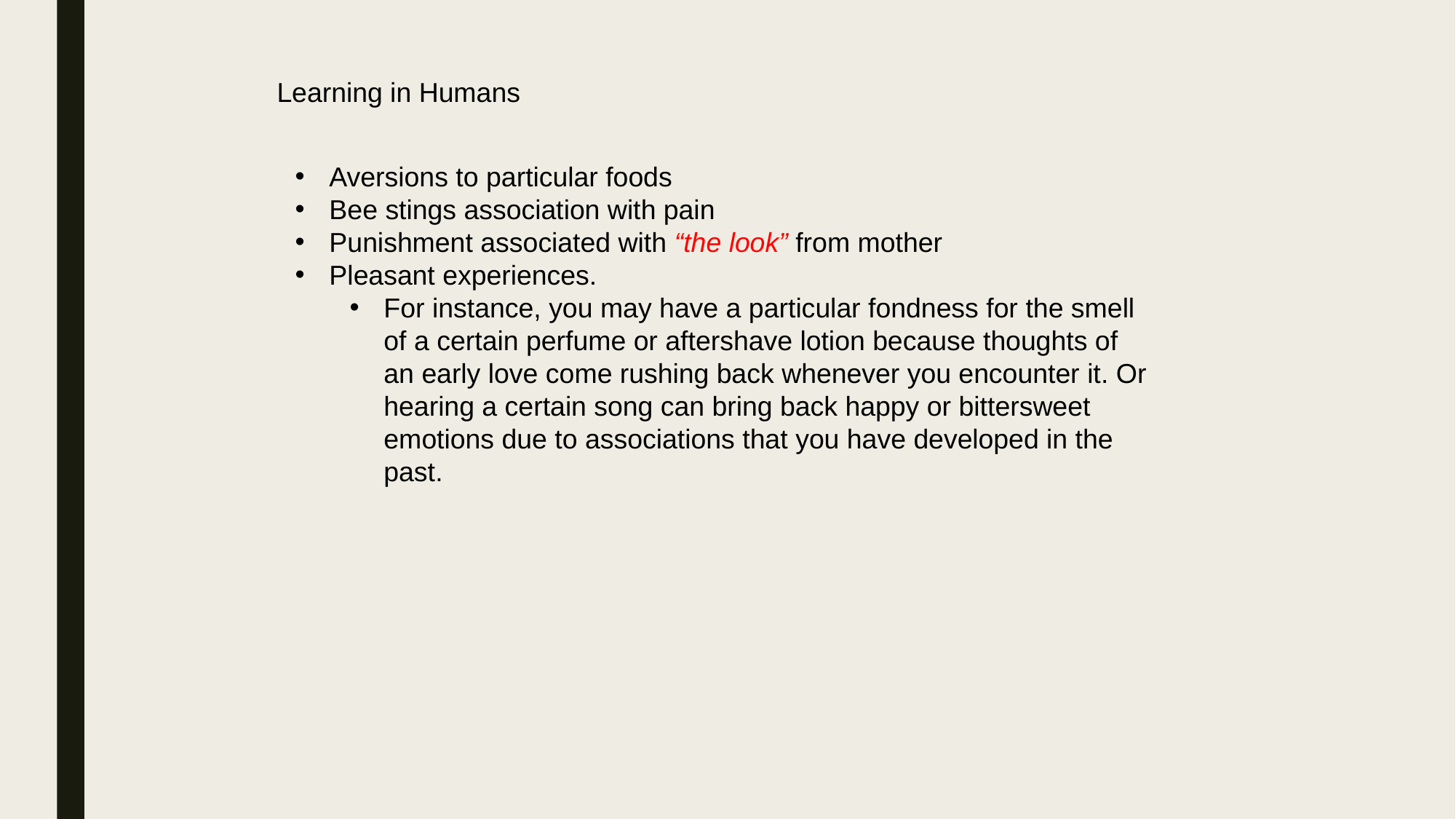

Learning in Humans
Aversions to particular foods
Bee stings association with pain
Punishment associated with “the look” from mother
Pleasant experiences.
For instance, you may have a particular fondness for the smell of a certain perfume or aftershave lotion because thoughts of an early love come rushing back whenever you encounter it. Or hearing a certain song can bring back happy or bittersweet emotions due to associations that you have developed in the past.